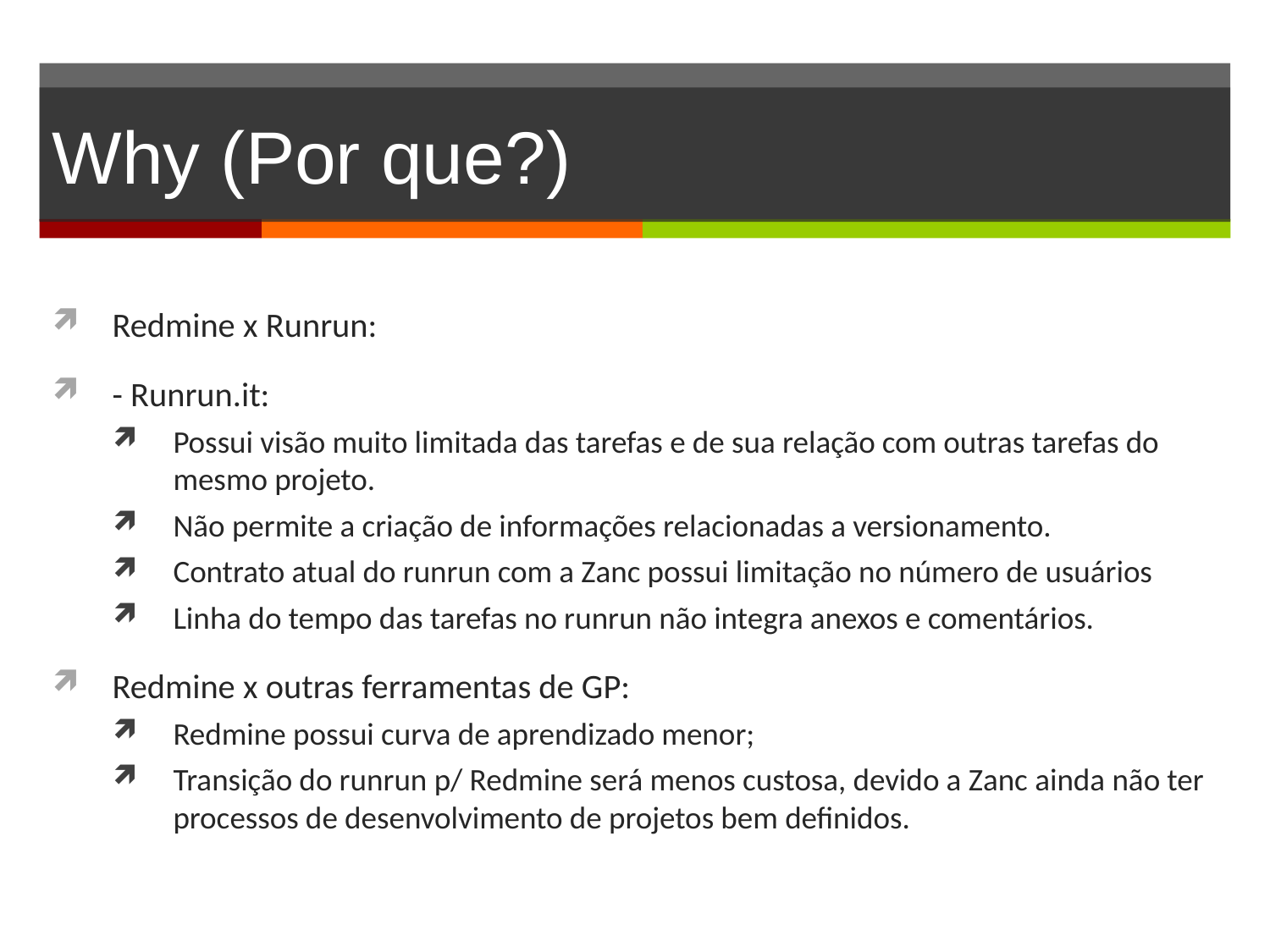

# Why (Por que?)
Redmine x Runrun:
- Runrun.it:
Possui visão muito limitada das tarefas e de sua relação com outras tarefas do mesmo projeto.
Não permite a criação de informações relacionadas a versionamento.
Contrato atual do runrun com a Zanc possui limitação no número de usuários
Linha do tempo das tarefas no runrun não integra anexos e comentários.
Redmine x outras ferramentas de GP:
Redmine possui curva de aprendizado menor;
Transição do runrun p/ Redmine será menos custosa, devido a Zanc ainda não ter processos de desenvolvimento de projetos bem definidos.